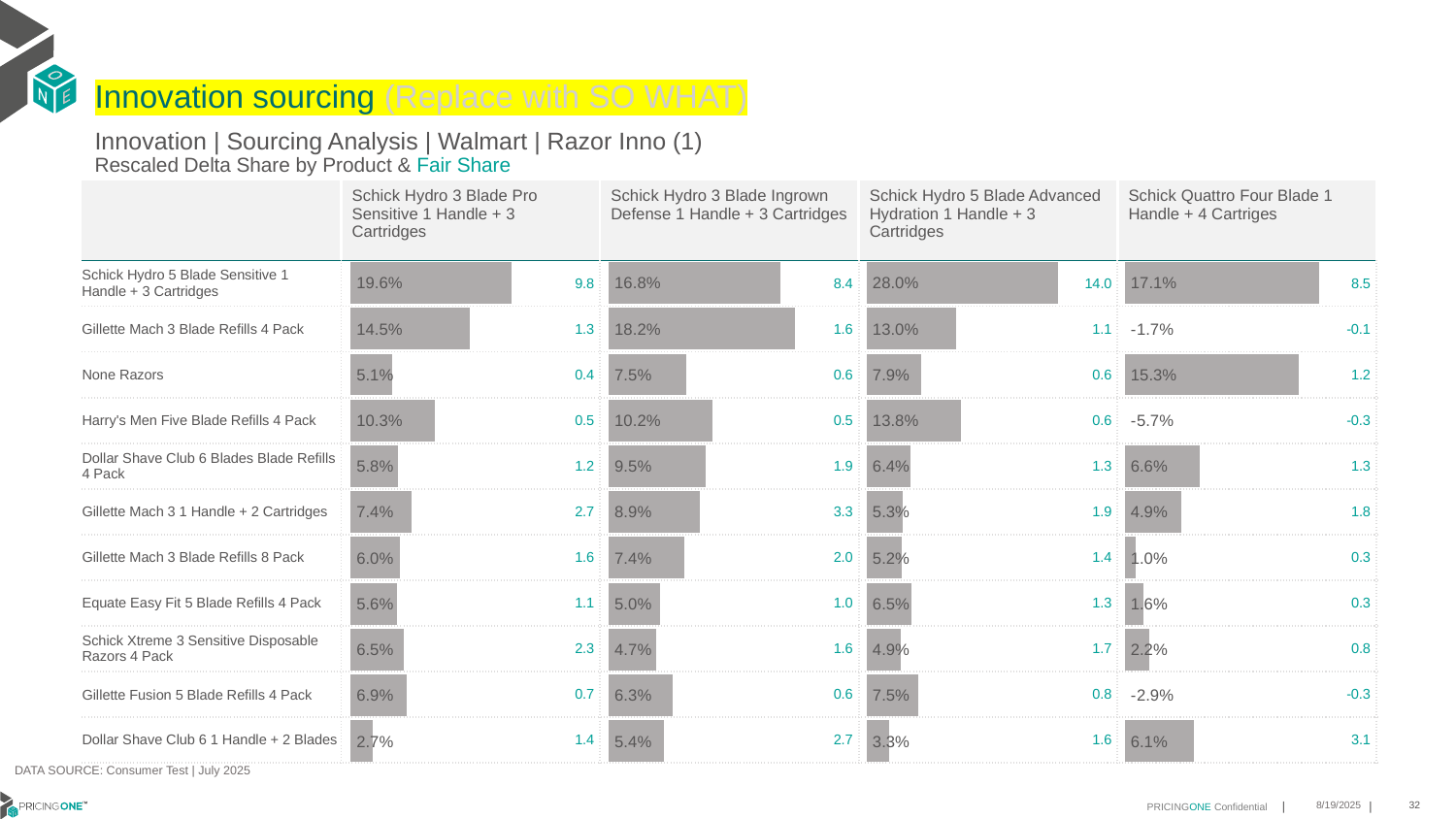

# Innovation sourcing (Replace with SO WHAT)
Innovation | Sourcing Analysis | Walmart | Razor Inno (1)
Rescaled Delta Share by Product & Fair Share
|  | Schick Hydro 3 Blade Pro Sensitive 1 Handle + 3 Cartridges | Schick Hydro 3 Blade Ingrown Defense 1 Handle + 3 Cartridges | Schick Hydro 5 Blade Advanced Hydration 1 Handle + 3 Cartridges | Schick Quattro Four Blade 1 Handle + 4 Cartriges |
| --- | --- | --- | --- | --- |
| Schick Hydro 5 Blade Sensitive 1 Handle + 3 Cartridges | 9.8 | 8.4 | 14.0 | 8.5 |
| Gillette Mach 3 Blade Refills 4 Pack | 1.3 | 1.6 | 1.1 | -0.1 |
| None Razors | 0.4 | 0.6 | 0.6 | 1.2 |
| Harry's Men Five Blade Refills 4 Pack | 0.5 | 0.5 | 0.6 | -0.3 |
| Dollar Shave Club 6 Blades Blade Refills 4 Pack | 1.2 | 1.9 | 1.3 | 1.3 |
| Gillette Mach 3 1 Handle + 2 Cartridges | 2.7 | 3.3 | 1.9 | 1.8 |
| Gillette Mach 3 Blade Refills 8 Pack | 1.6 | 2.0 | 1.4 | 0.3 |
| Equate Easy Fit 5 Blade Refills 4 Pack | 1.1 | 1.0 | 1.3 | 0.3 |
| Schick Xtreme 3 Sensitive Disposable Razors 4 Pack | 2.3 | 1.6 | 1.7 | 0.8 |
| Gillette Fusion 5 Blade Refills 4 Pack | 0.7 | 0.6 | 0.8 | -0.3 |
| Dollar Shave Club 6 1 Handle + 2 Blades | 1.4 | 2.7 | 1.6 | 3.1 |

### Chart

| Category | Schick Hydro 3 Blade Pro Sensitive 1 Handle + 3 Cartridges |
|---|---|
| Schick Hydro 5 Blade Sensitive 1 Handle + 3 Cartridges | 0.19614803466350497 |
| Gillette Mach 3 Blade Refills 4 Pack | 0.14512157733371953 |
| None Razors | 0.0510137155803905 |
| Harry's Men Five Blade Refills 4 Pack | 0.10274901752164832 |
| Dollar Shave Club 6 Blades Blade Refills 4 Pack | 0.057713252939829096 |
| Gillette Mach 3 1 Handle + 2 Cartridges | 0.07410832761182326 |
| Gillette Mach 3 Blade Refills 8 Pack | 0.05992976356412018 |
| Equate Easy Fit 5 Blade Refills 4 Pack | 0.05606542910796417 |
| Schick Xtreme 3 Sensitive Disposable Razors 4 Pack | 0.06508752745382625 |
| Gillette Fusion 5 Blade Refills 4 Pack | 0.06880169746319711 |
| Dollar Shave Club 6 1 Handle + 2 Blades | 0.02729316748586068 |

### Chart

| Category | Schick Hydro 3 Blade Ingrown Defense 1 Handle + 3 Cartridges |
|---|---|
| Schick Hydro 5 Blade Sensitive 1 Handle + 3 Cartridges | 0.16766253827505354 |
| Gillette Mach 3 Blade Refills 4 Pack | 0.1819889002600722 |
| None Razors | 0.07545171073439698 |
| Harry's Men Five Blade Refills 4 Pack | 0.10178054067056863 |
| Dollar Shave Club 6 Blades Blade Refills 4 Pack | 0.09474060761146744 |
| Gillette Mach 3 1 Handle + 2 Cartridges | 0.08949537533549809 |
| Gillette Mach 3 Blade Refills 8 Pack | 0.07410967369488518 |
| Equate Easy Fit 5 Blade Refills 4 Pack | 0.05021518833060427 |
| Schick Xtreme 3 Sensitive Disposable Razors 4 Pack | 0.046623740128695614 |
| Gillette Fusion 5 Blade Refills 4 Pack | 0.06275606171070315 |
| Dollar Shave Club 6 1 Handle + 2 Blades | 0.053937540430850264 |

### Chart

| Category | Schick Hydro 5 Blade Advanced Hydration 1 Handle + 3 Cartridges |
|---|---|
| Schick Hydro 5 Blade Sensitive 1 Handle + 3 Cartridges | 0.2804461643800921 |
| Gillette Mach 3 Blade Refills 4 Pack | 0.13025670956832722 |
| None Razors | 0.07899781048134515 |
| Harry's Men Five Blade Refills 4 Pack | 0.13778279996645323 |
| Dollar Shave Club 6 Blades Blade Refills 4 Pack | 0.0644744174759609 |
| Gillette Mach 3 1 Handle + 2 Cartridges | 0.05250811112948537 |
| Gillette Mach 3 Blade Refills 8 Pack | 0.05178633621132488 |
| Equate Easy Fit 5 Blade Refills 4 Pack | 0.06522498927541806 |
| Schick Xtreme 3 Sensitive Disposable Razors 4 Pack | 0.04911419844039483 |
| Gillette Fusion 5 Blade Refills 4 Pack | 0.07535640360657012 |
| Dollar Shave Club 6 1 Handle + 2 Blades | 0.032658677108755294 |

### Chart

| Category | Schick Quattro Four Blade 1 Handle + 4 Cartriges |
|---|---|
| Schick Hydro 5 Blade Sensitive 1 Handle + 3 Cartridges | 0.17084297178723834 |
| Gillette Mach 3 Blade Refills 4 Pack | -0.01719643527288521 |
| None Razors | 0.15300374452527984 |
| Harry's Men Five Blade Refills 4 Pack | -0.057360633036963864 |
| Dollar Shave Club 6 Blades Blade Refills 4 Pack | 0.06578362744493169 |
| Gillette Mach 3 1 Handle + 2 Cartridges | 0.049330500581079725 |
| Gillette Mach 3 Blade Refills 8 Pack | 0.009616279025395677 |
| Equate Easy Fit 5 Blade Refills 4 Pack | 0.016200445258705926 |
| Schick Xtreme 3 Sensitive Disposable Razors 4 Pack | 0.02172853655070746 |
| Gillette Fusion 5 Blade Refills 4 Pack | -0.02858543054852807 |
| Dollar Shave Club 6 1 Handle + 2 Blades | 0.06082479359797301 |
DATA SOURCE: Consumer Test | July 2025

8/19/2025
32